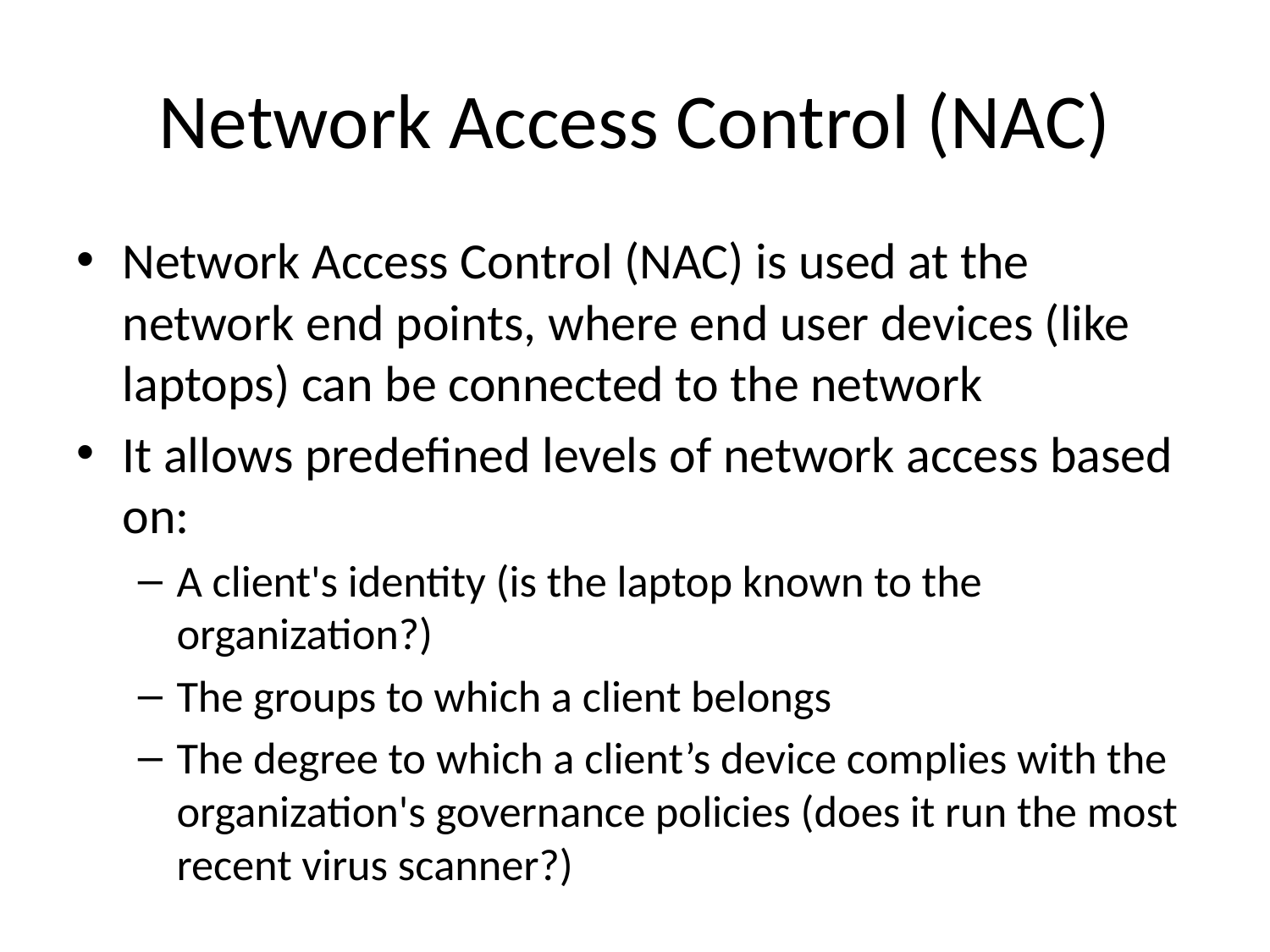

# Network Access Control (NAC)
Network Access Control (NAC) is used at the network end points, where end user devices (like laptops) can be connected to the network
It allows predefined levels of network access based on:
A client's identity (is the laptop known to the organization?)
The groups to which a client belongs
The degree to which a client’s device complies with the organization's governance policies (does it run the most recent virus scanner?)